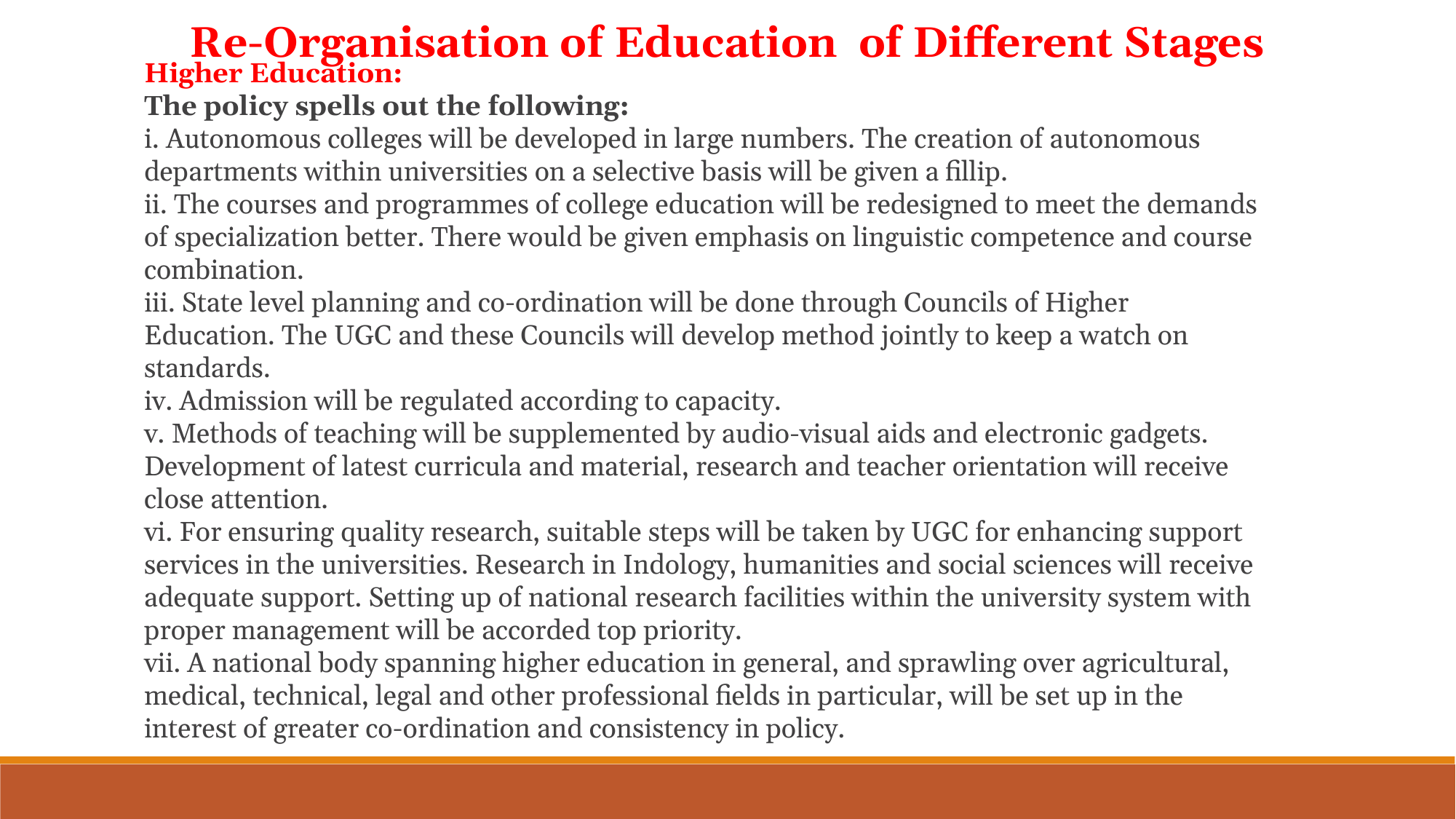

Re-Organisation of Education  of Different Stages
Higher Education:
The policy spells out the following:
i. Autonomous colleges will be developed in large numbers. The creation of autonomous departments within universities on a selective basis will be given a fillip.
ii. The courses and programmes of college education will be redesigned to meet the demands of specialization better. There would be given emphasis on linguistic competence and course combination.
iii. State level planning and co-ordination will be done through Councils of Higher Education. The UGC and these Councils will develop method jointly to keep a watch on standards.
iv. Admission will be regulated according to capacity.
v. Methods of teaching will be supplemented by audio-visual aids and electronic gadgets. Development of latest curricula and material, research and teacher orientation will receive close attention.
vi. For ensuring quality research, suitable steps will be taken by UGC for enhancing support services in the universities. Research in Indology, humanities and social sciences will receive adequate support. Setting up of national research facilities within the university system with proper management will be accorded top priority.
vii. A national body spanning higher education in general, and sprawling over agricultural, medical, technical, legal and other professional fields in particular, will be set up in the interest of greater co-ordination and consistency in policy.